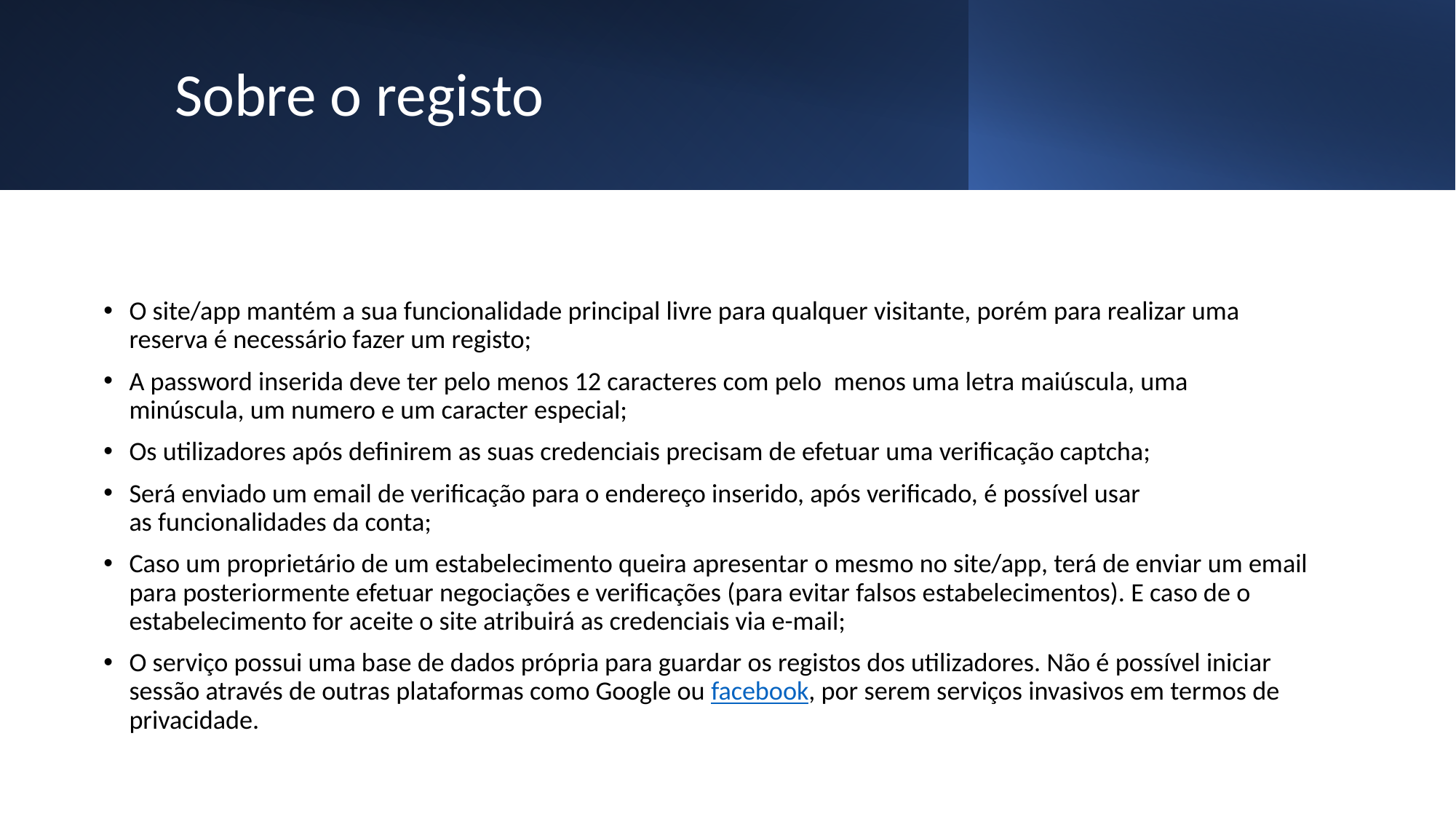

# Sobre o registo

O site/app mantém a sua funcionalidade principal livre para qualquer visitante, porém para realizar uma reserva é necessário fazer um registo;
A password inserida deve ter pelo menos 12 caracteres com pelo  menos uma letra maiúscula, uma minúscula, um numero e um caracter especial;
Os utilizadores após definirem as suas credenciais precisam de efetuar uma verificação captcha;
Será enviado um email de verificação para o endereço inserido, após verificado, é possível usar as funcionalidades da conta;
Caso um proprietário de um estabelecimento queira apresentar o mesmo no site/app, terá de enviar um email para posteriormente efetuar negociações e verificações (para evitar falsos estabelecimentos). E caso de o estabelecimento for aceite o site atribuirá as credenciais via e-mail;
O serviço possui uma base de dados própria para guardar os registos dos utilizadores. Não é possível iniciar sessão através de outras plataformas como Google ou facebook, por serem serviços invasivos em termos de privacidade.